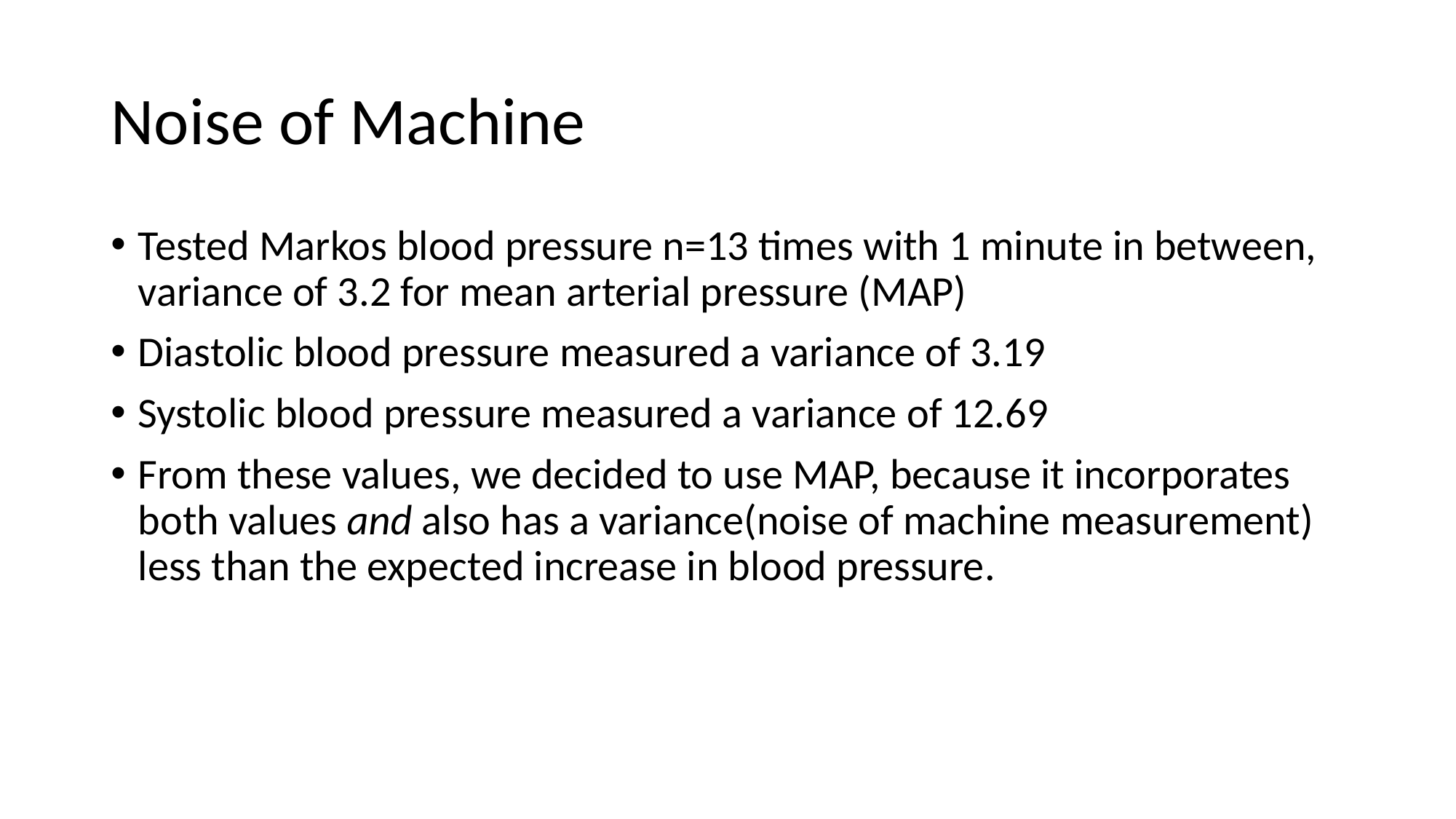

# Noise of Machine
Tested Markos blood pressure n=13 times with 1 minute in between, variance of 3.2 for mean arterial pressure (MAP)
Diastolic blood pressure measured a variance of 3.19
Systolic blood pressure measured a variance of 12.69
From these values, we decided to use MAP, because it incorporates both values and also has a variance(noise of machine measurement) less than the expected increase in blood pressure.